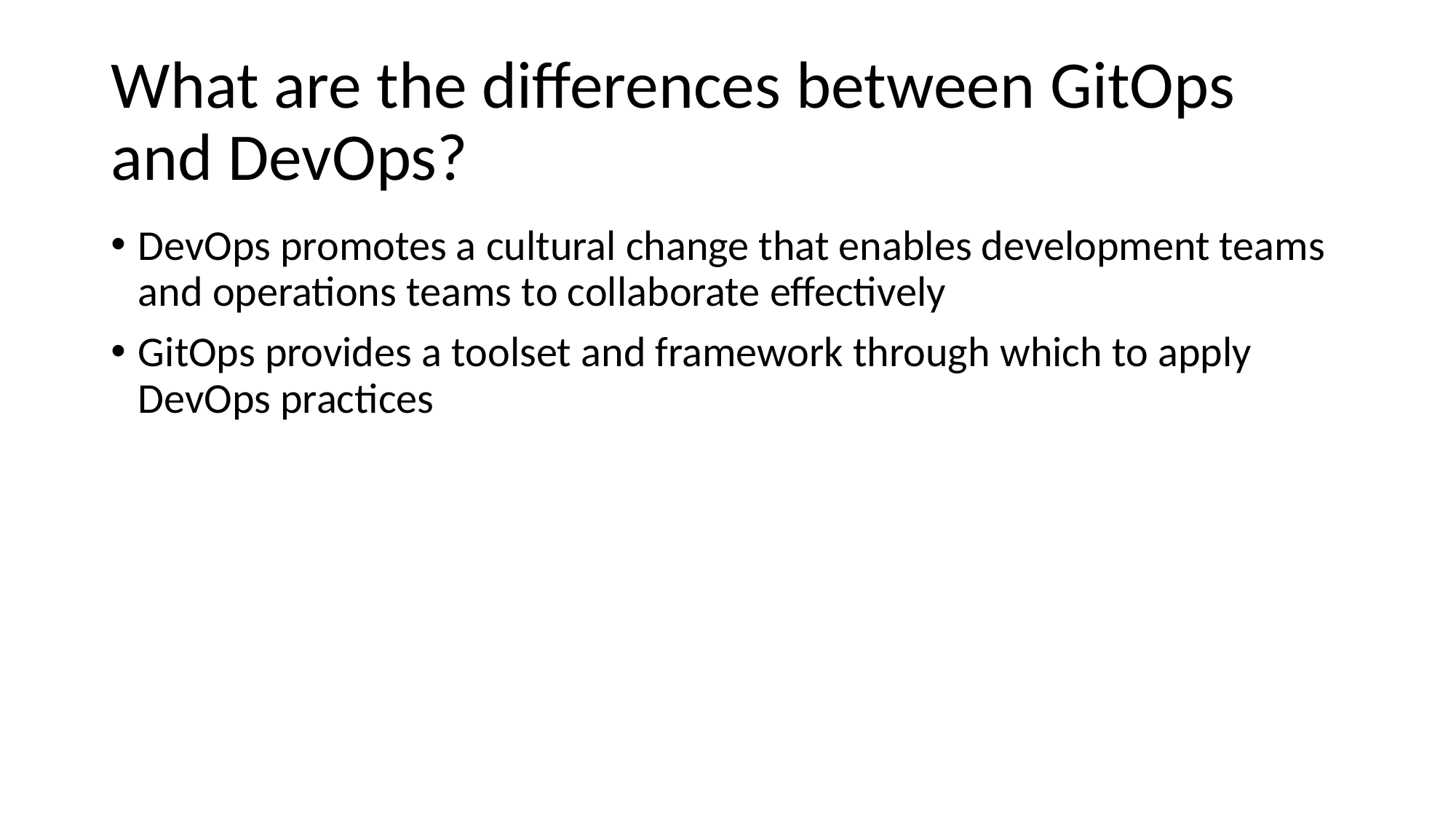

# What are the differences between GitOps and DevOps?
DevOps promotes a cultural change that enables development teams and operations teams to collaborate effectively
GitOps provides a toolset and framework through which to apply DevOps practices